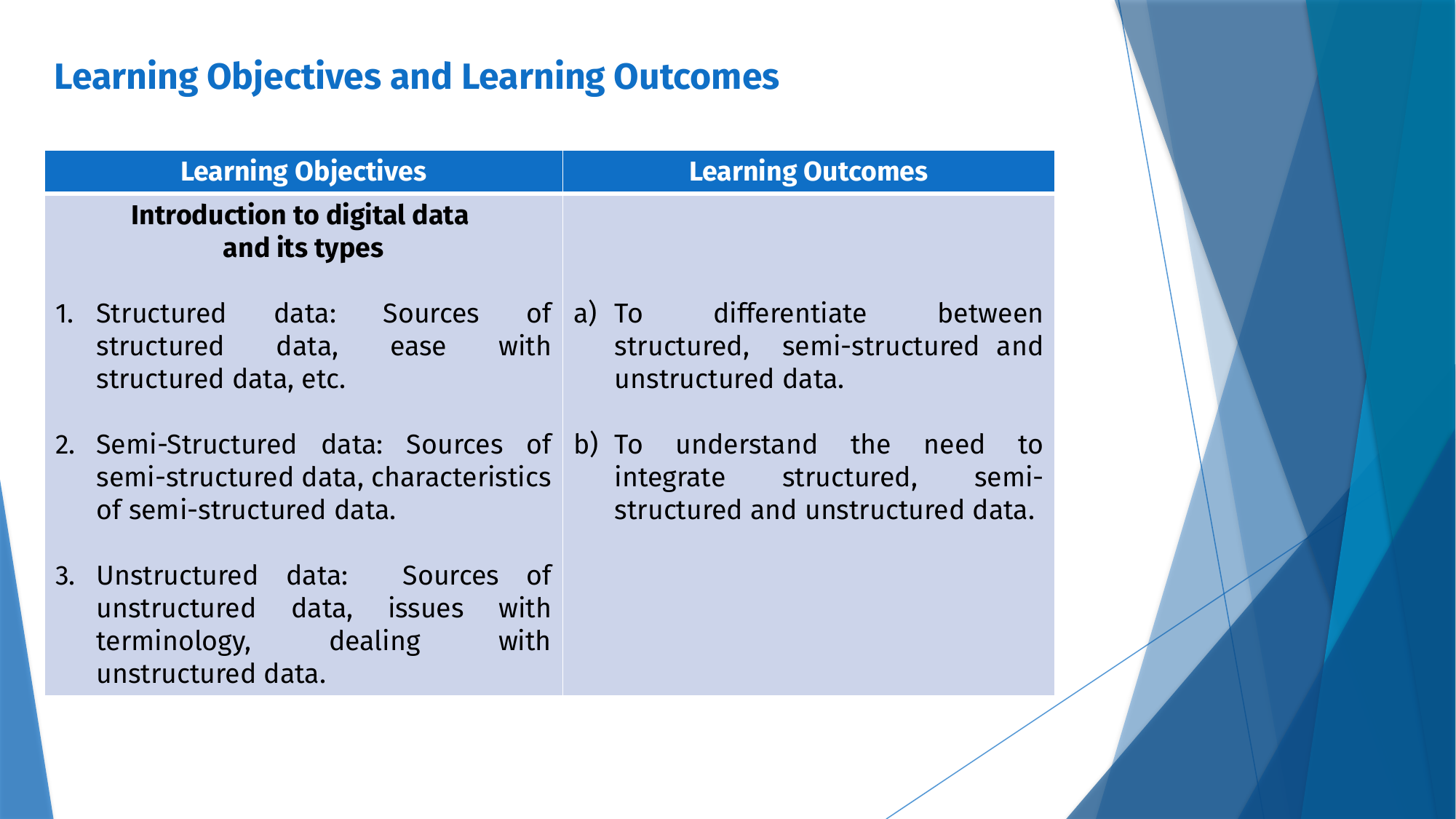

# Learning Objectives and Learning Outcomes
| Learning Objectives | Learning Outcomes |
| --- | --- |
| Introduction to digital data and its types Structured data: Sources of structured data, ease with structured data, etc. Semi-Structured data: Sources of semi-structured data, characteristics of semi-structured data. Unstructured data: Sources of unstructured data, issues with terminology, dealing with unstructured data. | To differentiate between structured, semi-structured and unstructured data. To understand the need to integrate structured, semi-structured and unstructured data. |